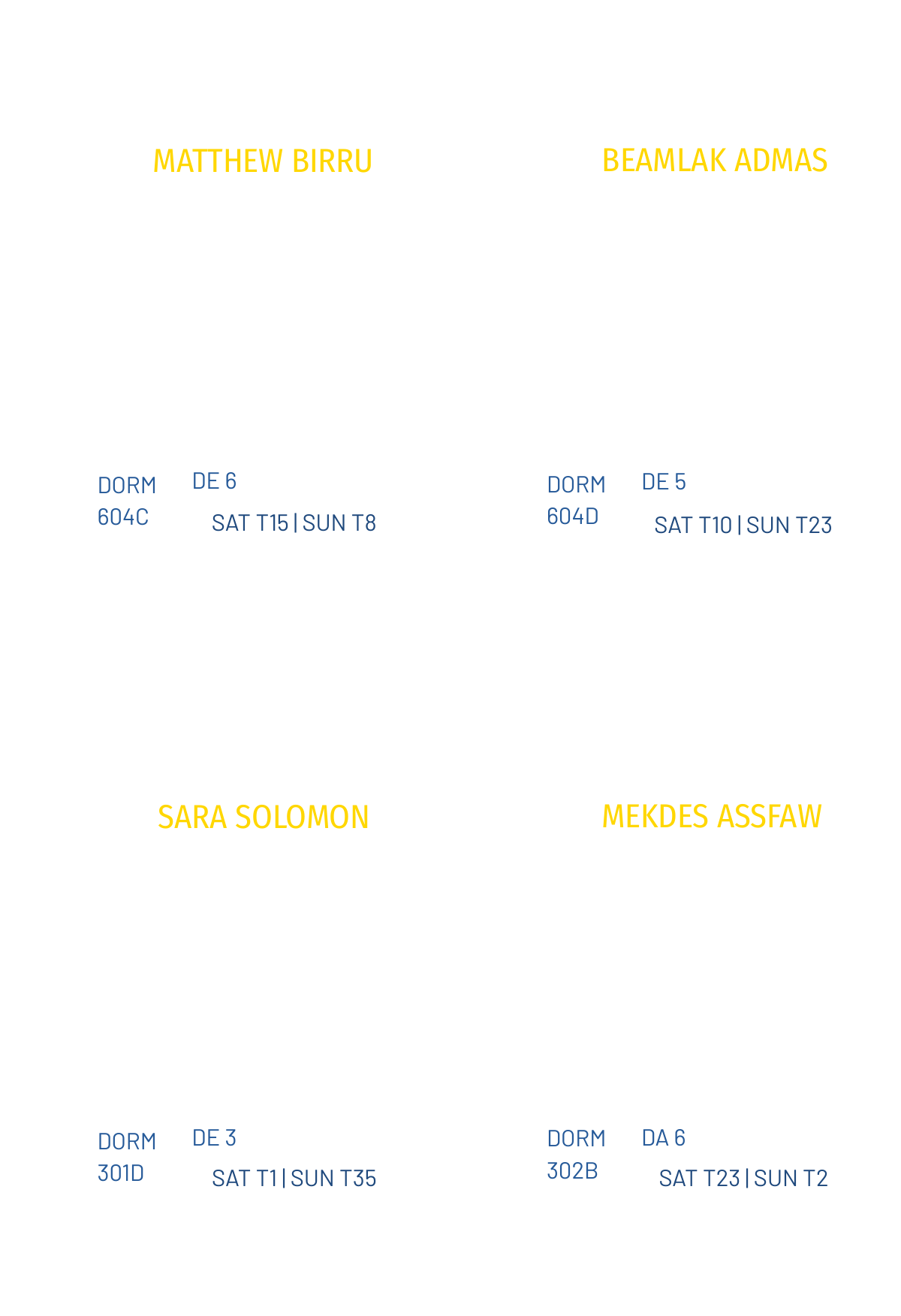

BEAMLAK ADMAS
MATTHEW BIRRU
VIRTUAL CAMPUS MINISTRY (VCM)
NEW
PARTICIPANT
PARTICIPANT
DE 6
DE 5
DORM
DORM
604D
604C
SAT T15 | SUN T8
SAT T10 | SUN T23
MEKDES ASSFAW
SARA SOLOMON
VIRTUAL CAMPUS MINISTRY (VCM)
George Washington University Campus Ministry
PARTICIPANT
PARTICIPANT
DE 3
DA 6
DORM
DORM
302B
301D
SAT T1 | SUN T35
SAT T23 | SUN T2